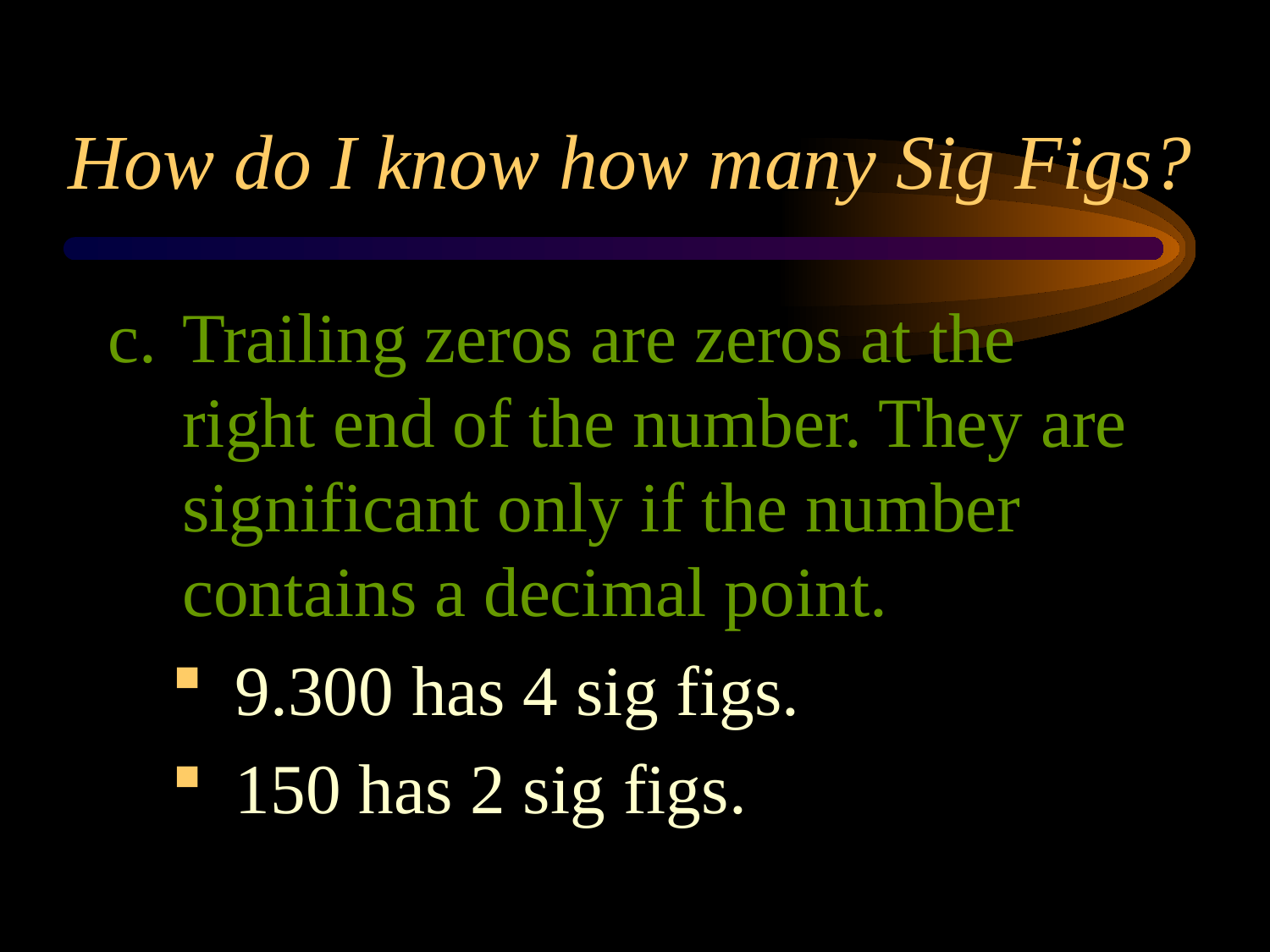

# How do I know how many Sig Figs?
c.	Trailing zeros are zeros at the right end of the number. They are significant only if the number contains a decimal point.
9.300 has 4 sig figs.
150 has 2 sig figs.